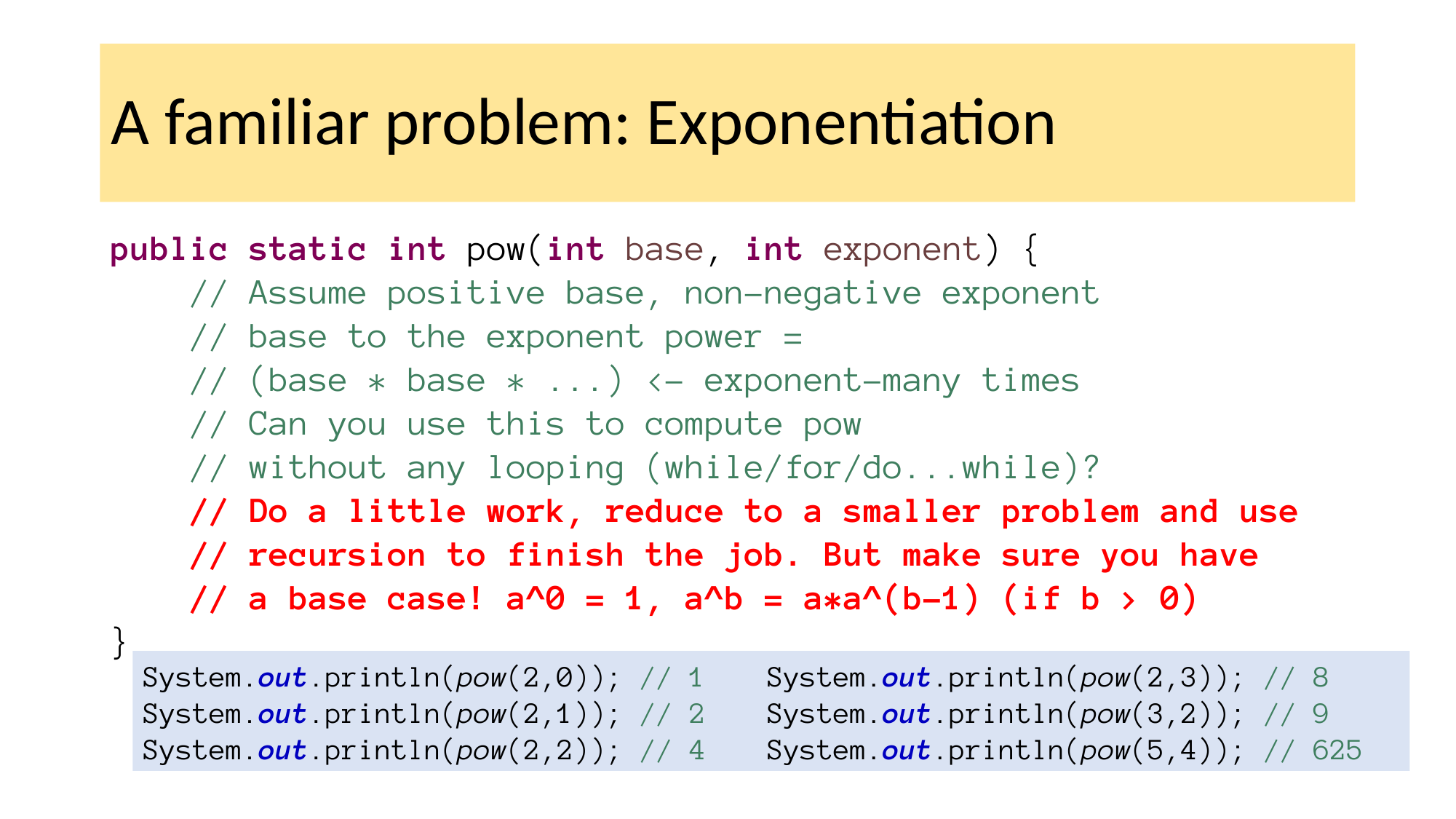

# A familiar problem: Exponentiation
public static int pow(int base, int exponent) {
    // Assume positive base, non-negative exponent
    // base to the exponent power =
    // (base * base * ...) <- exponent-many times
    // Can you use this to compute pow
    // without any looping (while/for/do...while)?
    // Do a little work, reduce to a smaller problem and use
    // recursion to finish the job. But make sure you have
    // a base case! a^0 = 1, a^b = a*a^(b-1) (if b > 0)
}
System.out.println(pow(2,0)); // 1
System.out.println(pow(2,1)); // 2
System.out.println(pow(2,2)); // 4
System.out.println(pow(2,3)); // 8
System.out.println(pow(3,2)); // 9
System.out.println(pow(5,4)); // 625